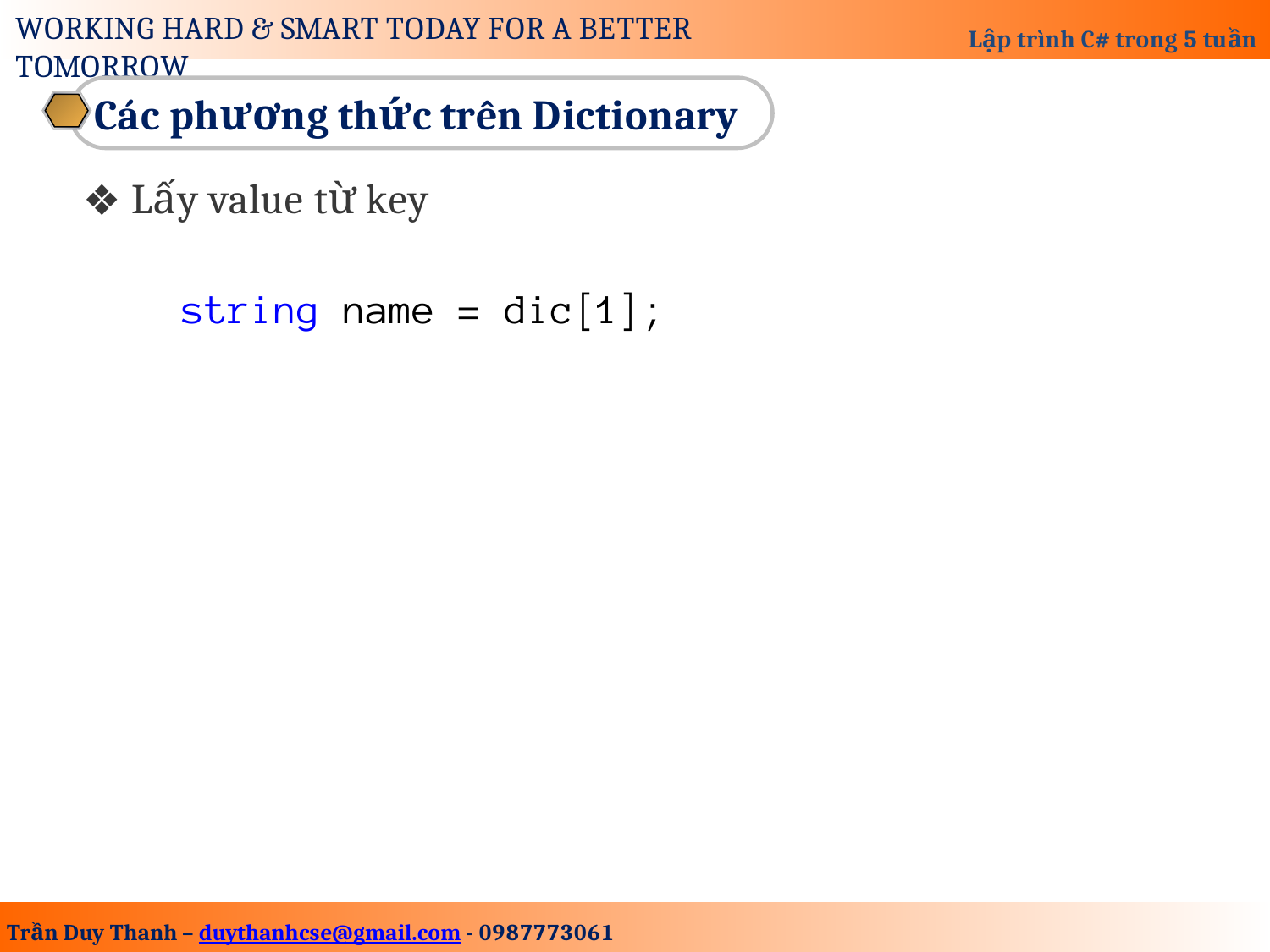

Các phương thức trên Dictionary

Lấy value từ key
string name = dic[1];